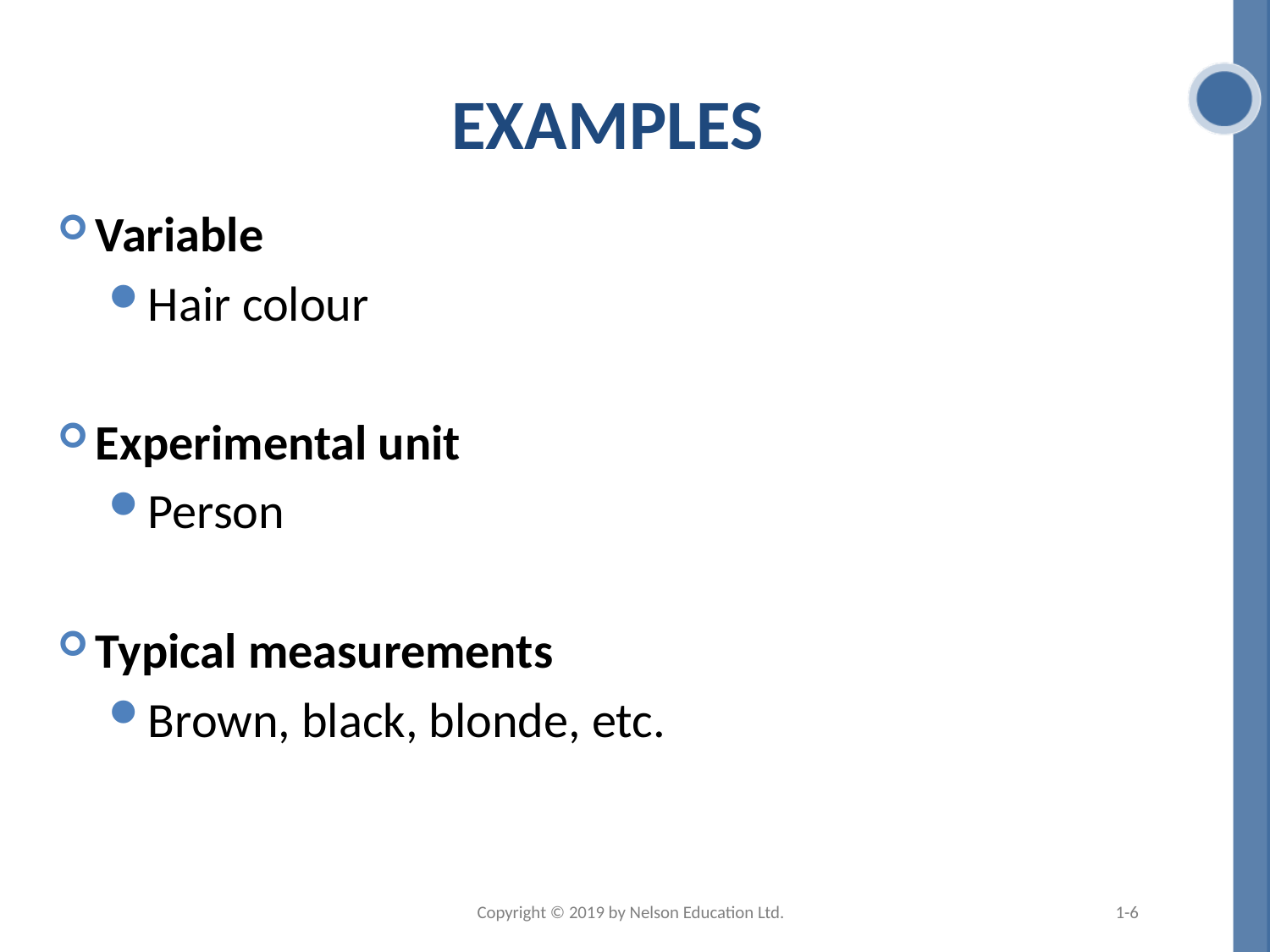

# Examples
Variable
Hair colour

Experimental unit
Person

Typical measurements
Brown, black, blonde, etc.
Copyright © 2019 by Nelson Education Ltd.
1-6